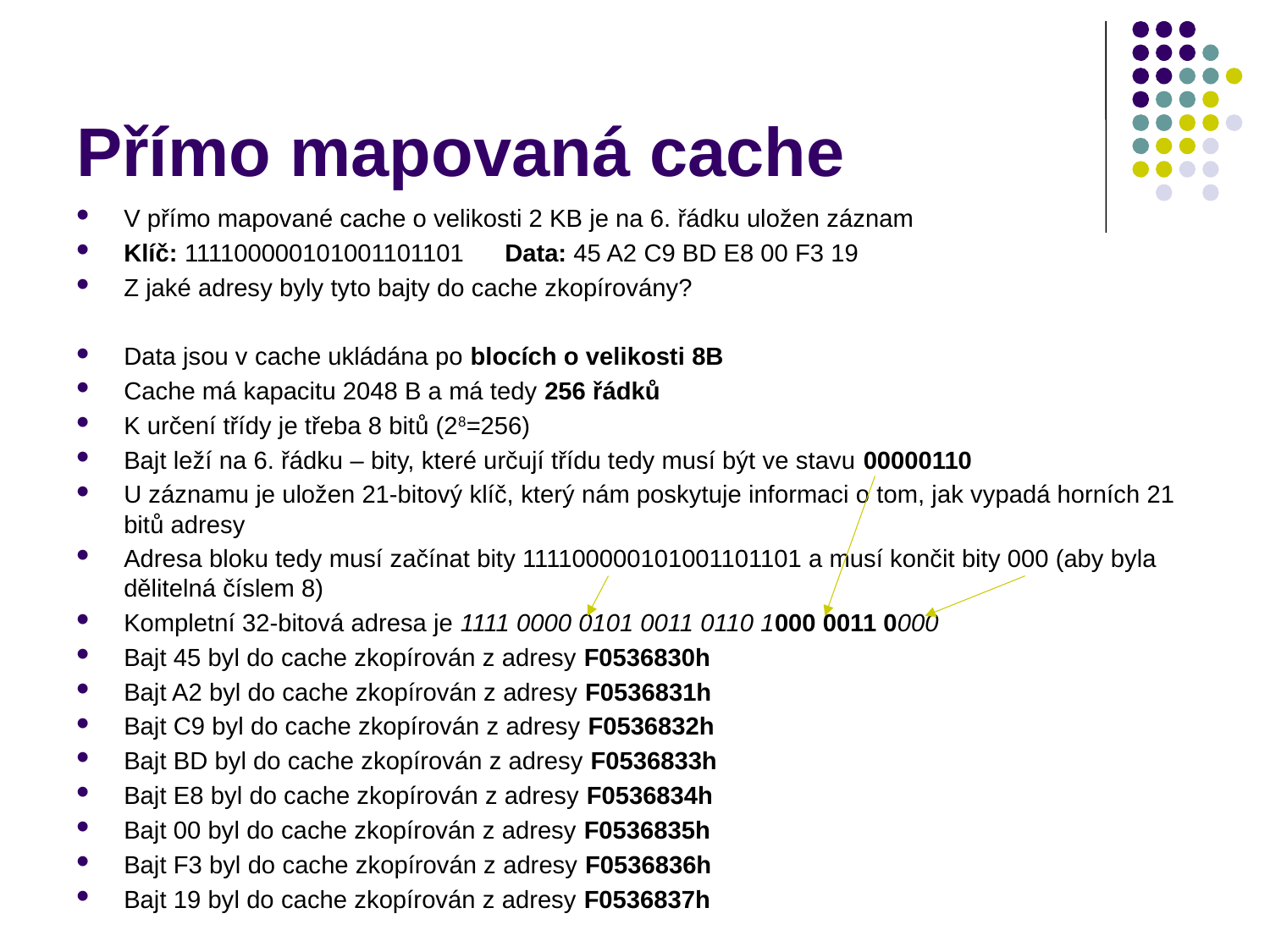

# Přímo mapovaná cache
V přímo mapované cache o velikosti 2 KB je na 6. řádku uložen záznam
Klíč: 111100000101001101101 	Data: 45 A2 C9 BD E8 00 F3 19
Z jaké adresy byly tyto bajty do cache zkopírovány?

Data jsou v cache ukládána po blocích o velikosti 8B
Cache má kapacitu 2048 B a má tedy 256 řádků
K určení třídy je třeba 8 bitů (28=256)
Bajt leží na 6. řádku – bity, které určují třídu tedy musí být ve stavu 00000110
U záznamu je uložen 21-bitový klíč, který nám poskytuje informaci o tom, jak vypadá horních 21 bitů adresy
Adresa bloku tedy musí začínat bity 111100000101001101101 a musí končit bity 000 (aby byla dělitelná číslem 8)
Kompletní 32-bitová adresa je 1111 0000 0101 0011 0110 1000 0011 0000
Bajt 45 byl do cache zkopírován z adresy F0536830h
Bajt A2 byl do cache zkopírován z adresy F0536831h
Bajt C9 byl do cache zkopírován z adresy F0536832h
Bajt BD byl do cache zkopírován z adresy F0536833h
Bajt E8 byl do cache zkopírován z adresy F0536834h
Bajt 00 byl do cache zkopírován z adresy F0536835h
Bajt F3 byl do cache zkopírován z adresy F0536836h
Bajt 19 byl do cache zkopírován z adresy F0536837h